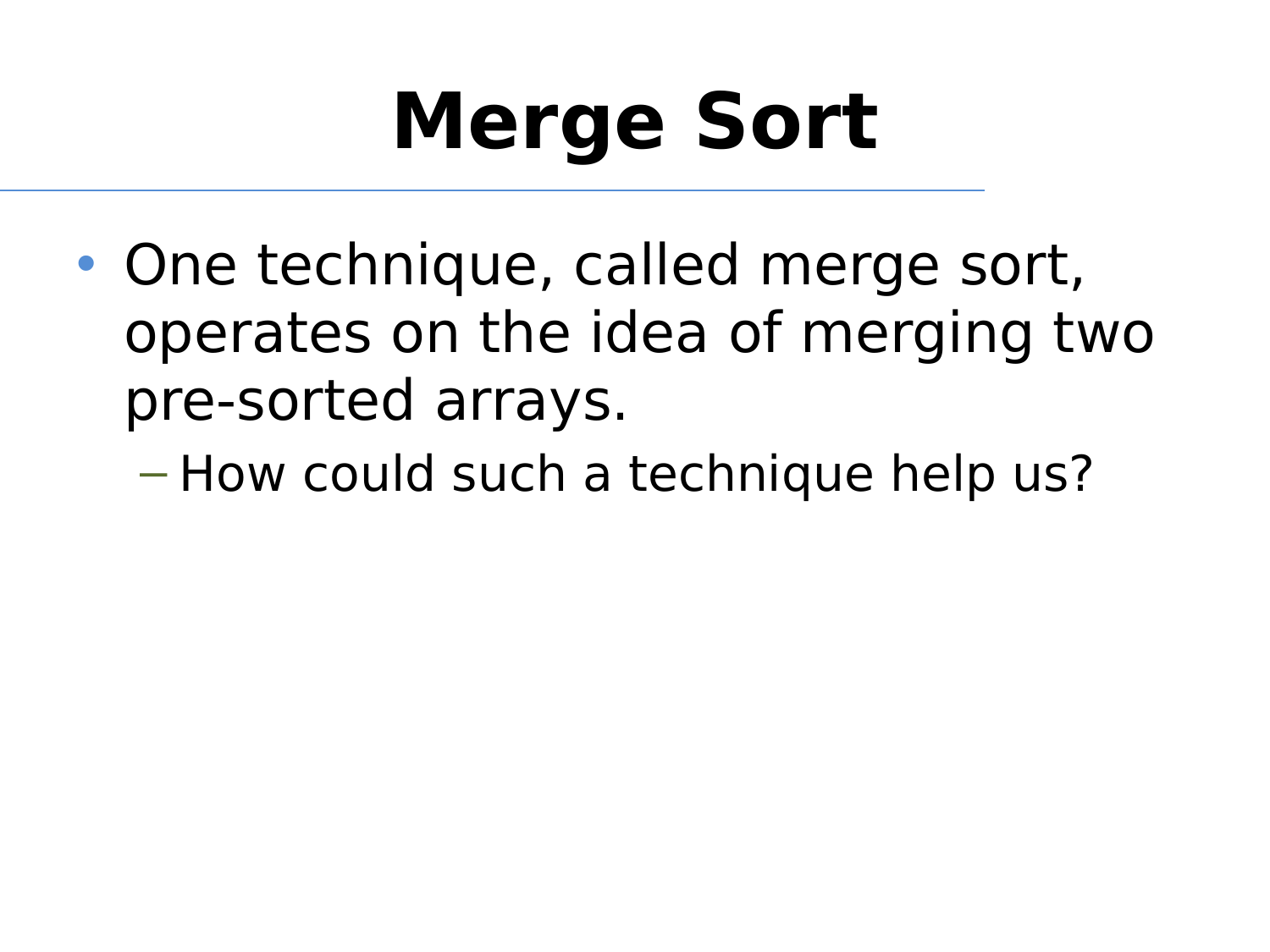

# Merge Sort
One technique, called merge sort, operates on the idea of merging two pre-sorted arrays.
How could such a technique help us?